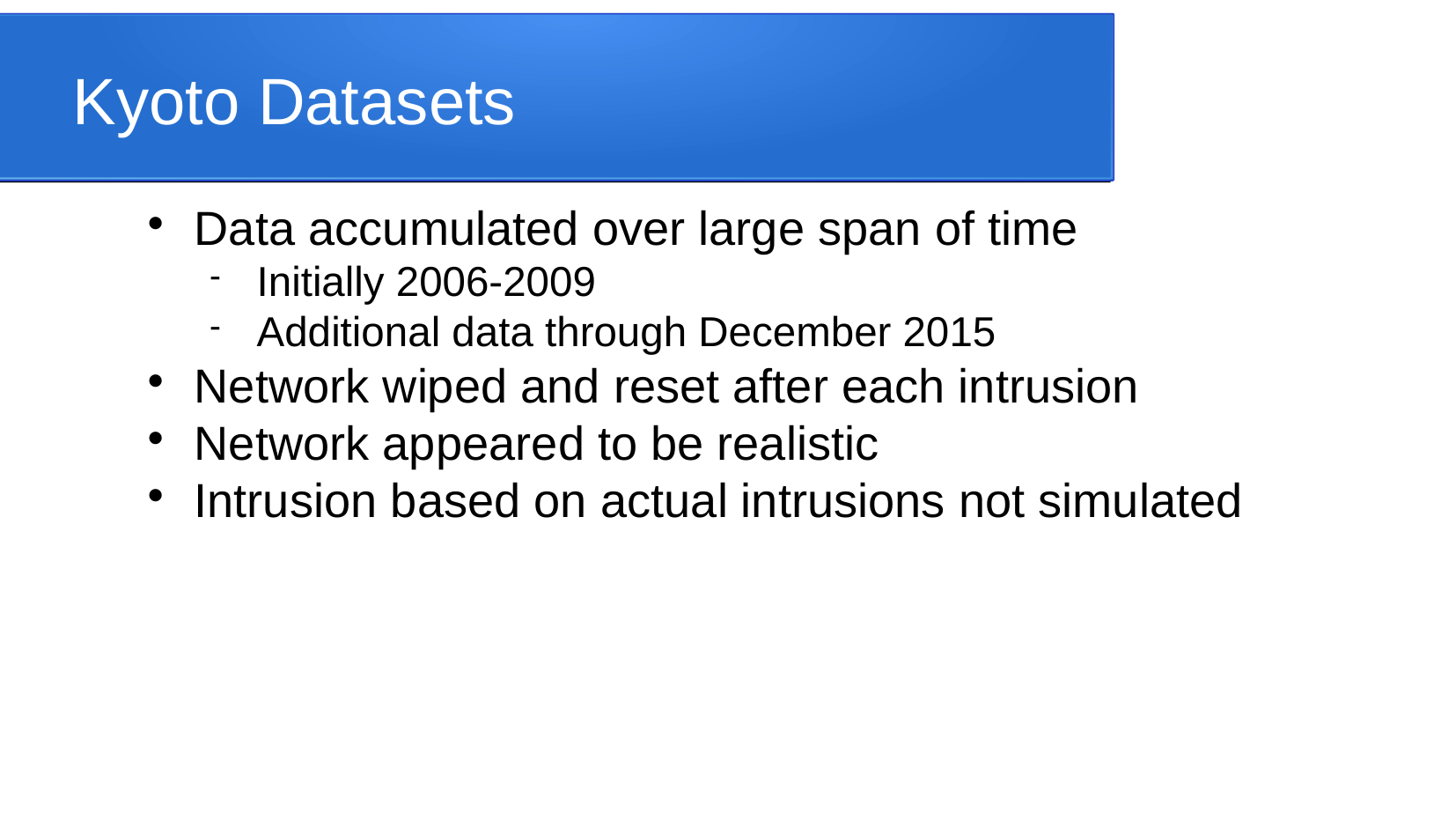

Kyoto Datasets
Data accumulated over large span of time
Initially 2006-2009
Additional data through December 2015
Network wiped and reset after each intrusion
Network appeared to be realistic
Intrusion based on actual intrusions not simulated